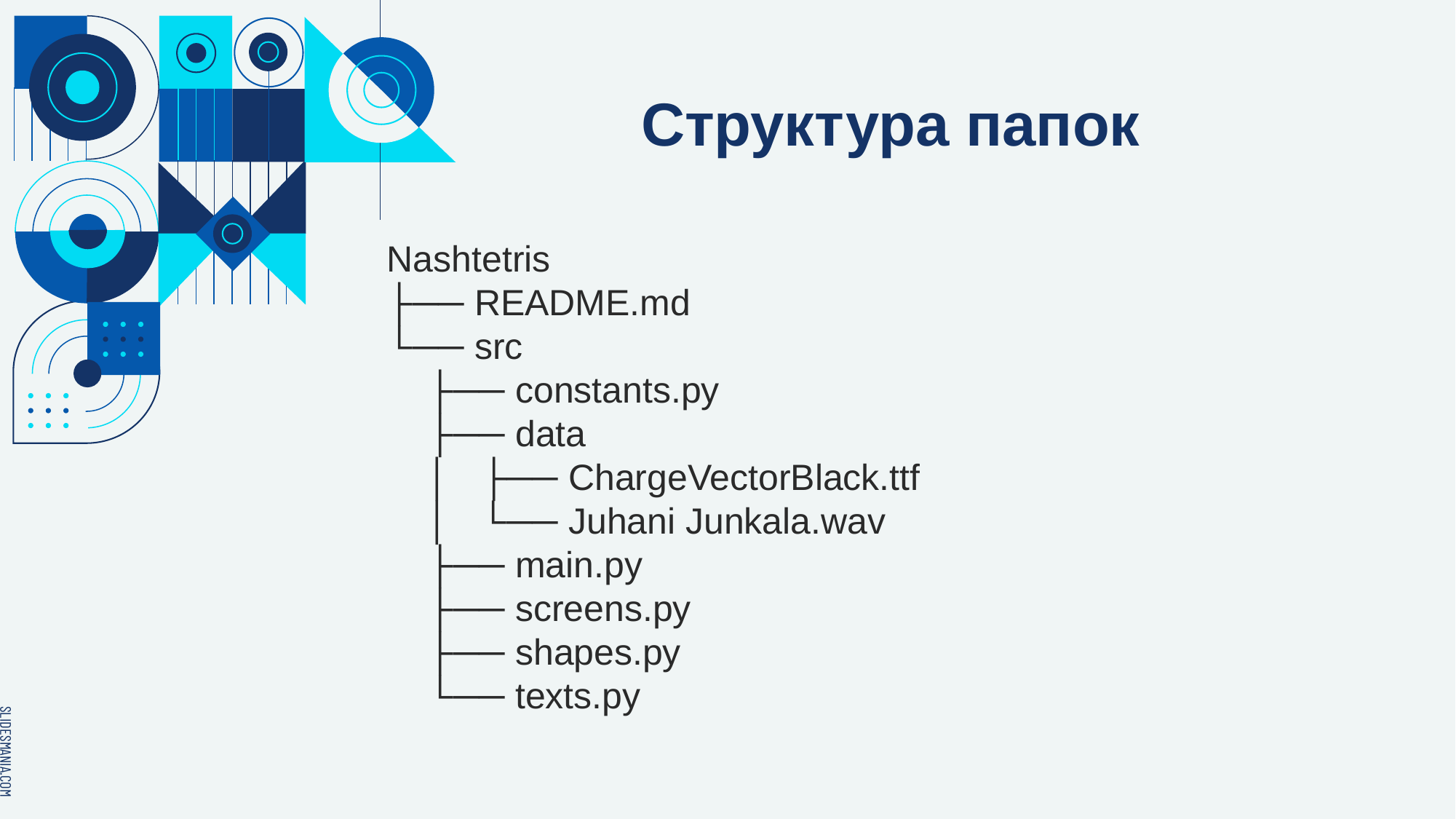

# Структура папок
Nashtetris
├── README.md
└── src
    ├── constants.py
    ├── data
    │   ├── ChargeVectorBlack.ttf
    │   └── Juhani Junkala.wav
    ├── main.py
    ├── screens.py
    ├── shapes.py
    └── texts.py